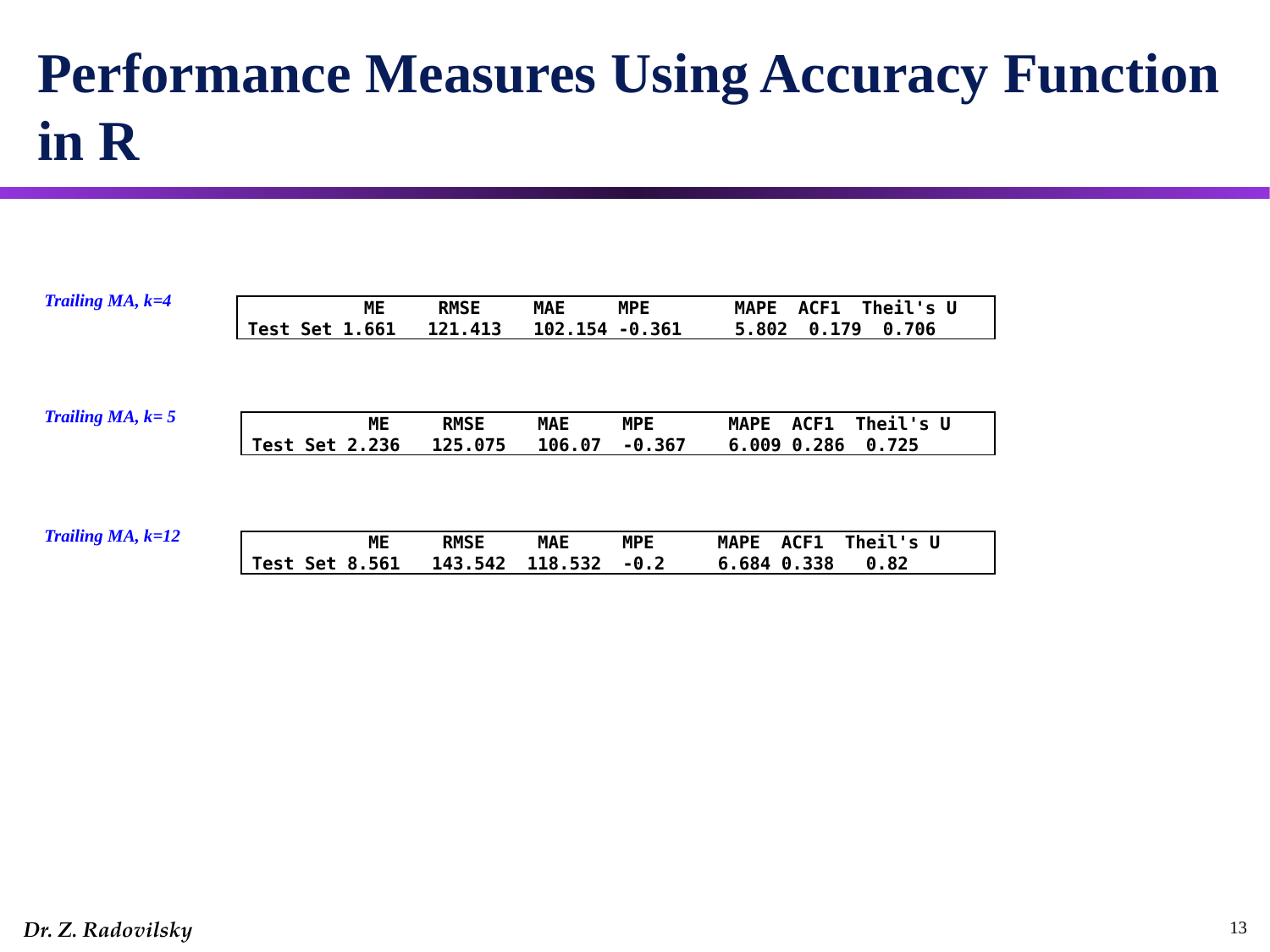

# Performance Measures Using Accuracy Function in R
Trailing MA, k=4
            ME     RMSE     MAE     MPE        MAPE  ACF1  Theil's U
 Test Set 1.661   121.413   102.154 -0.361     5.802  0.179  0.706
Trailing MA, k= 5
            ME     RMSE     MAE     MPE       MAPE  ACF1  Theil's U
 Test Set 2.236   125.075   106.07  -0.367    6.009 0.286  0.725
Trailing MA, k=12
            ME     RMSE     MAE     MPE      MAPE  ACF1  Theil's U
 Test Set 8.561   143.542  118.532  -0.2     6.684 0.338   0.82